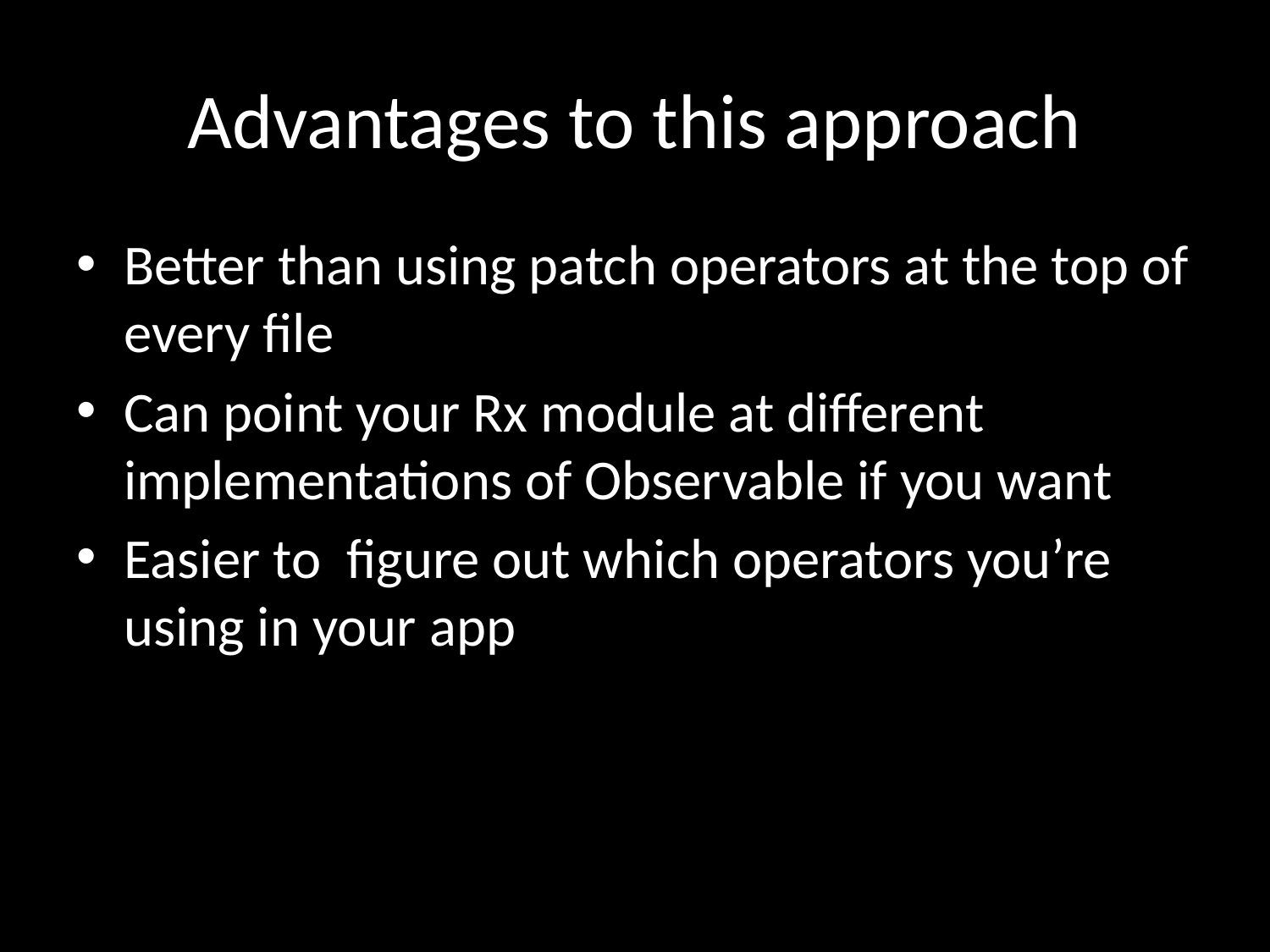

# Advantages to this approach
Better than using patch operators at the top of every file
Can point your Rx module at different implementations of Observable if you want
Easier to  figure out which operators you’re using in your app